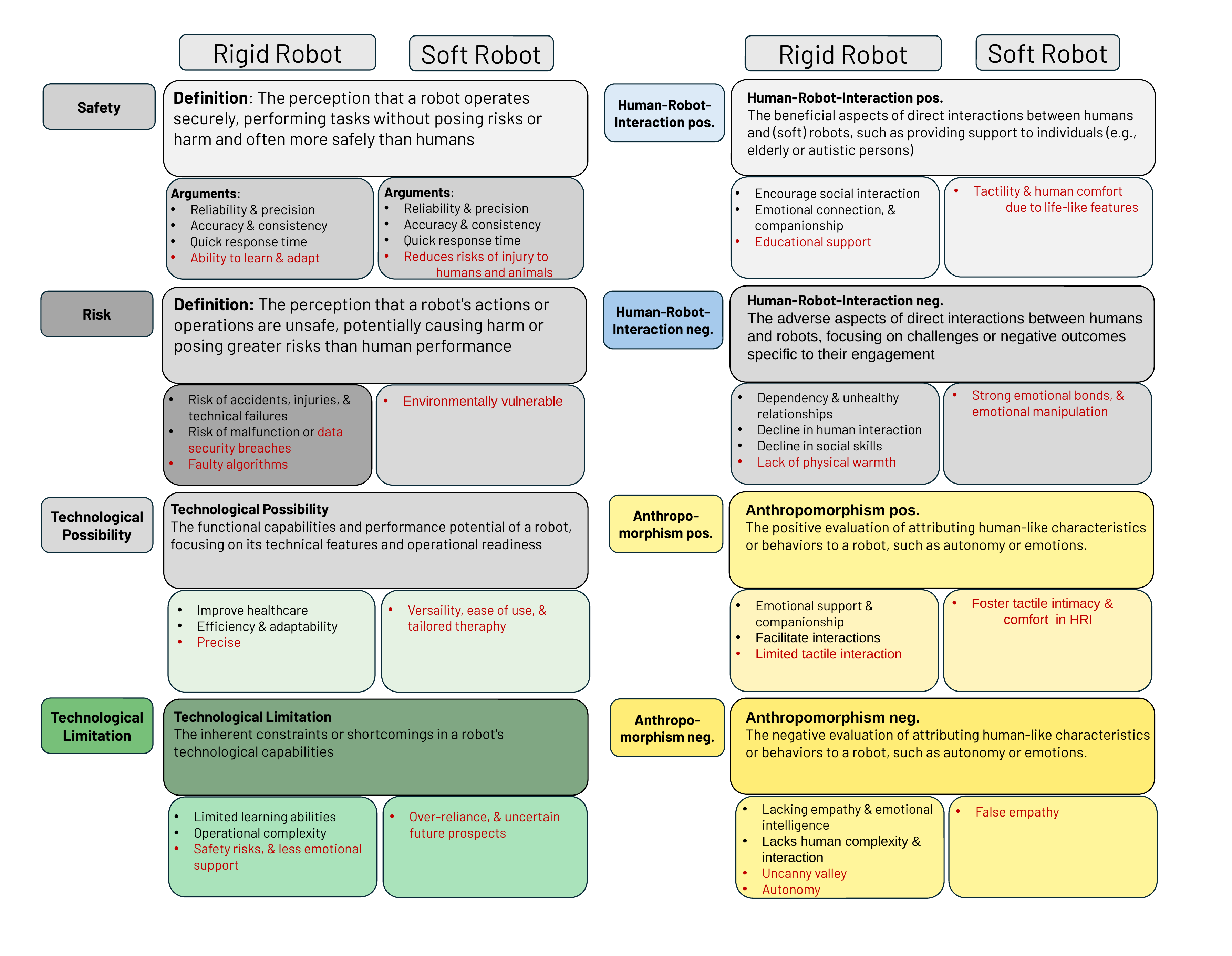

Rigid Robot
Soft Robot
Soft Robot
Rigid Robot

Safety
Definition: The perception that a robot operates securely, performing tasks without posing risks or harm and often more safely than humans
Human-Robot-Interaction pos.
Human-Robot-Interaction pos.
The beneficial aspects of direct interactions between humans and (soft) robots, such as providing support to individuals (e.g., elderly or autistic persons)
TL

Tactility & human comfort
	due to life-like features

Arguments:
Reliability & precision
Accuracy & consistency
Quick response time
Reduces risks of injury to
	humans and animals

Arguments:
Reliability & precision
Accuracy & consistency
Quick response time
Ability to learn & adapt

Encourage social interaction
Emotional connection, & companionship
Educational support

Human-Robot-Interaction neg.
The adverse aspects of direct interactions between humans and robots, focusing on challenges or negative outcomes specific to their engagement
Definition: The perception that a robot's actions or operations are unsafe, potentially causing harm or posing greater risks than human performance
Risk
Human-Robot-Interaction neg.
TL

Strong emotional bonds, & emotional manipulation

Dependency & unhealthy relationships
Decline in human interaction
Decline in social skills
Lack of physical warmth

Risk of accidents, injuries, & technical failures
Risk of malfunction or data security breaches
Faulty algorithms

Environmentally vulnerable

Anthropo-morphism pos.
Technological Possibility
The functional capabilities and performance potential of a robot, focusing on its technical features and operational readiness

Technological Possibility
Anthropomorphism pos.
The positive evaluation of attributing human-like characteristics or behaviors to a robot, such as autonomy or emotions.

Foster tactile intimacy &
	comfort  in HRI

Emotional support & companionship
Facilitate interactions
Limited tactile interaction

Versaility, ease of use, & tailored theraphy

Improve healthcare
Efficiency & adaptability
Precise

Technological Limitation

Anthropo-morphism neg.

Technological Limitation
The inherent constraints or shortcomings in a robot's technological capabilities
Anthropomorphism neg.
The negative evaluation of attributing human-like characteristics or behaviors to a robot, such as autonomy or emotions.

Lacking empathy & emotional intelligence
Lacks human complexity & interaction
Uncanny valley
Autonomy

False empathy

Over-reliance, & uncertain future prospects

Limited learning abilities
Operational complexity
Safety risks, & less emotional support